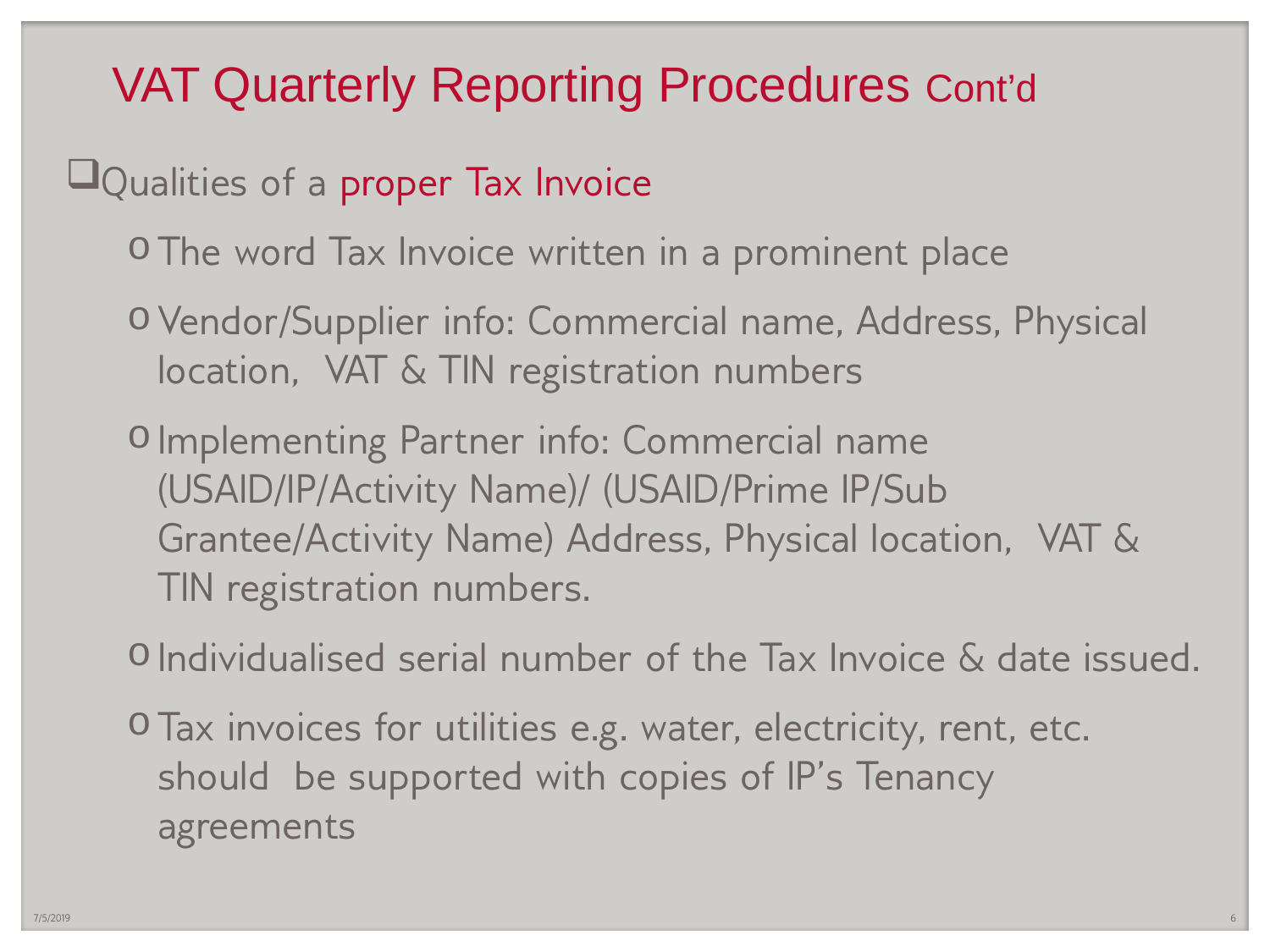

# VAT Quarterly Reporting Procedures Cont’d
Qualities of a proper Tax Invoice
The word Tax Invoice written in a prominent place
Vendor/Supplier info: Commercial name, Address, Physical location,  VAT & TIN registration numbers
Implementing Partner info: Commercial name (USAID/IP/Activity Name)/ (USAID/Prime IP/Sub Grantee/Activity Name) Address, Physical location,  VAT & TIN registration numbers.
Individualised serial number of the Tax Invoice & date issued.
Tax invoices for utilities e.g. water, electricity, rent, etc. should  be supported with copies of IP’s Tenancy agreements

7/5/2019
6